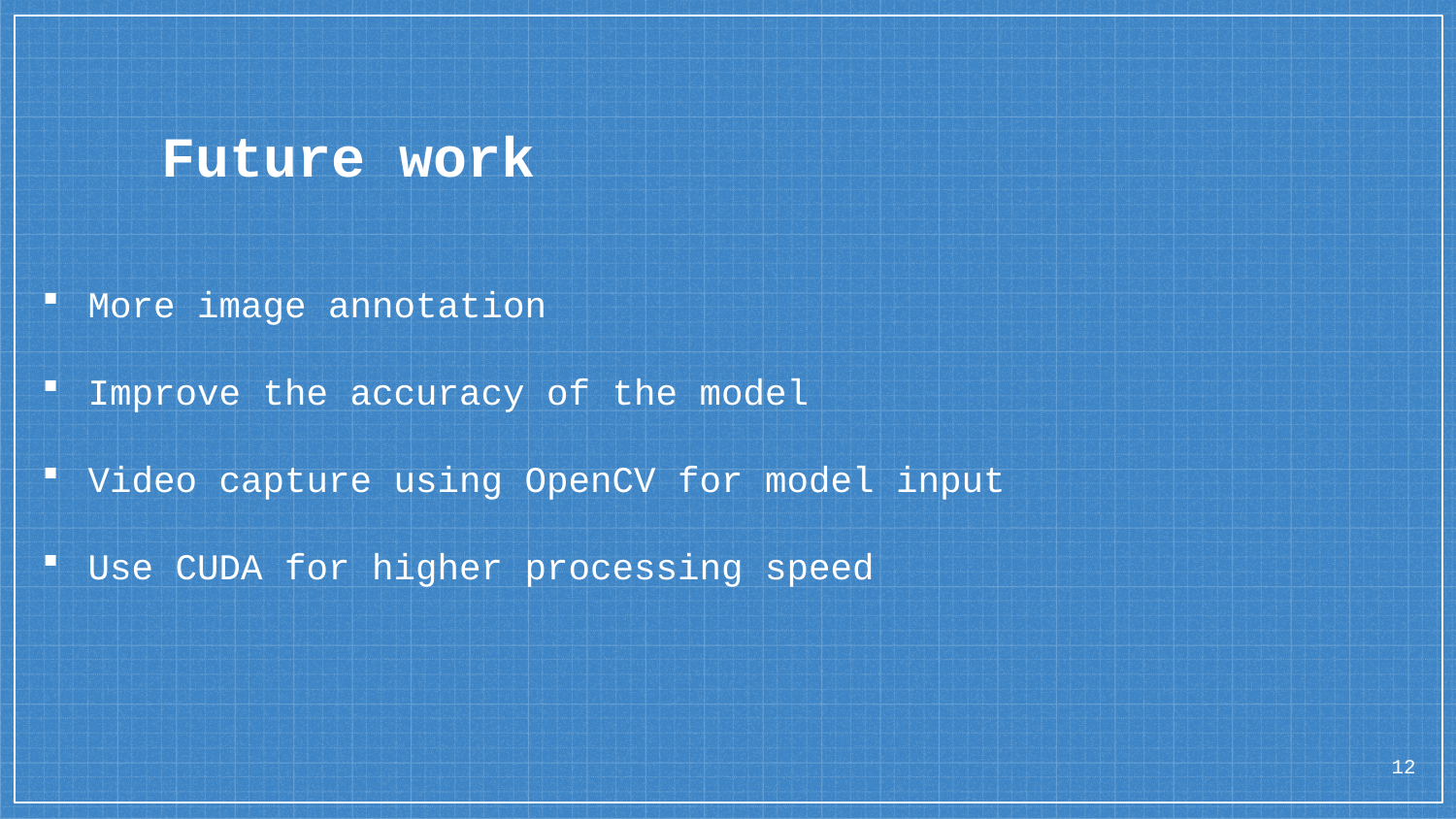

Future work

More image annotation

Improve the accuracy of the model

Video capture using OpenCV for model input

Use CUDA for higher processing speed

12